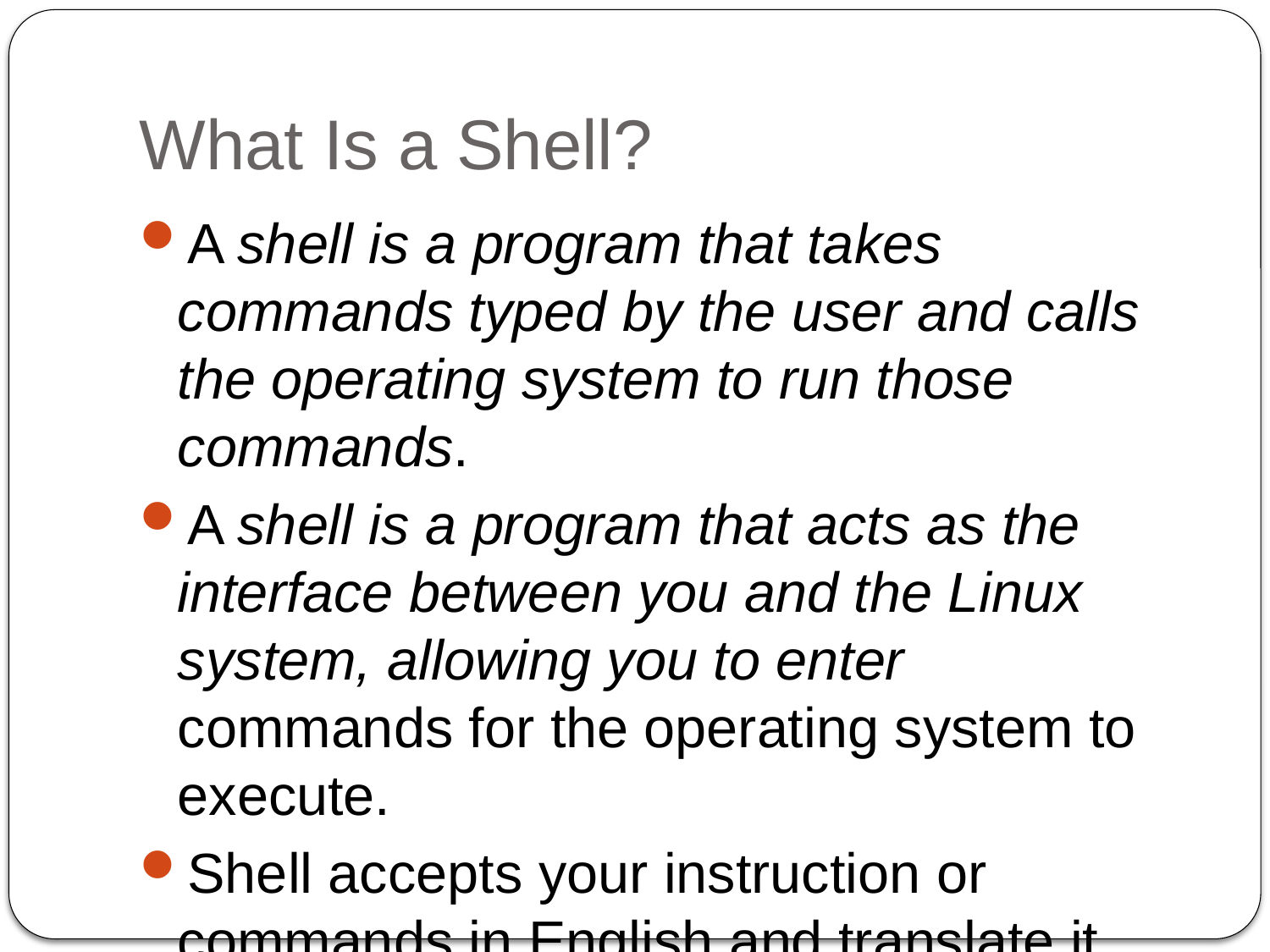

# What Is a Shell?
A shell is a program that takes commands typed by the user and calls the operating system to run those commands.
A shell is a program that acts as the interface between you and the Linux system, allowing you to enter commands for the operating system to execute.
Shell accepts your instruction or commands in English and translate it into computers native binary language